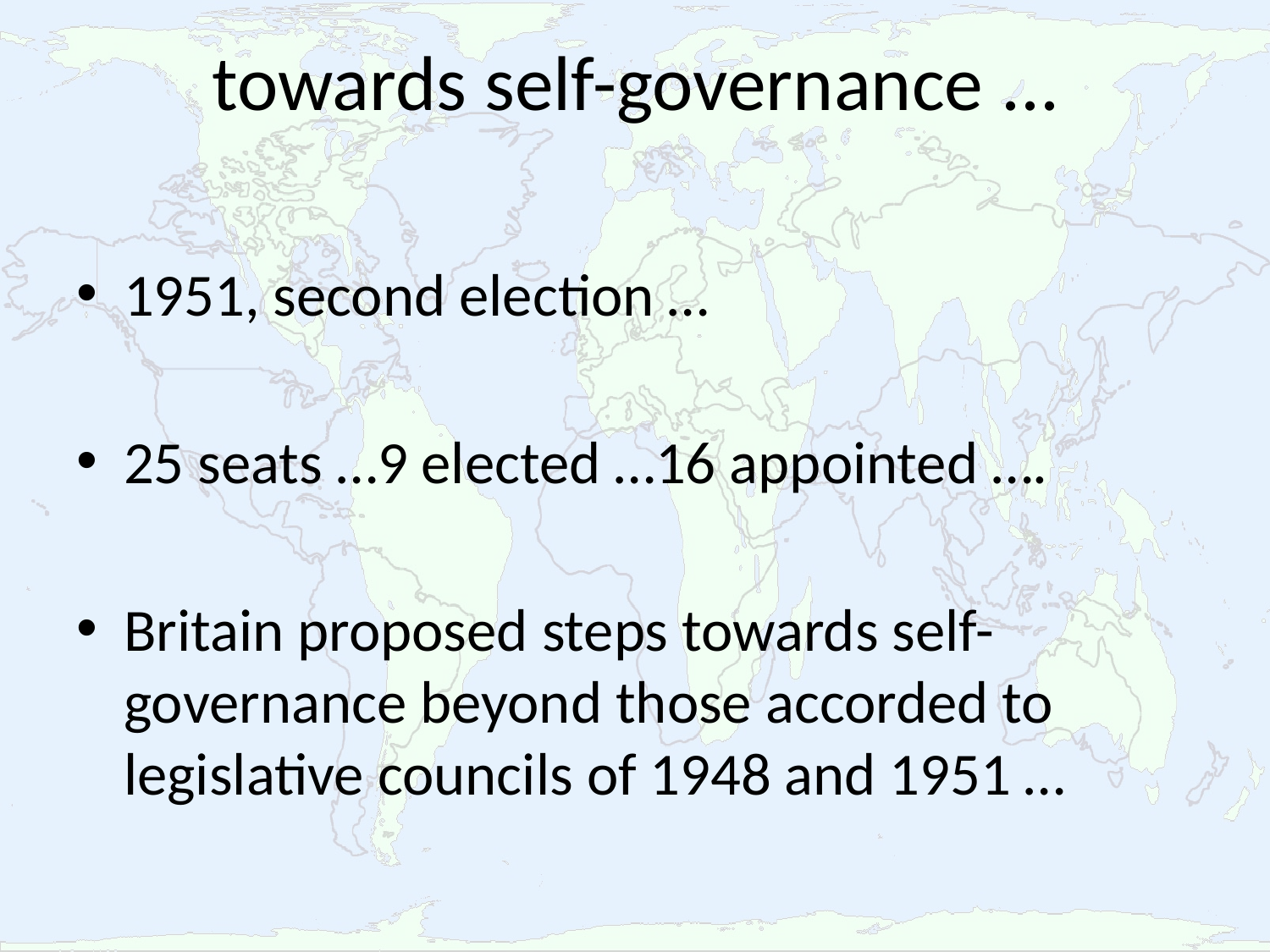

# towards self-governance ...

1951, second election …

25 seats …9 elected …16 appointed ….

Britain proposed steps towards self-governance beyond those accorded to legislative councils of 1948 and 1951 …